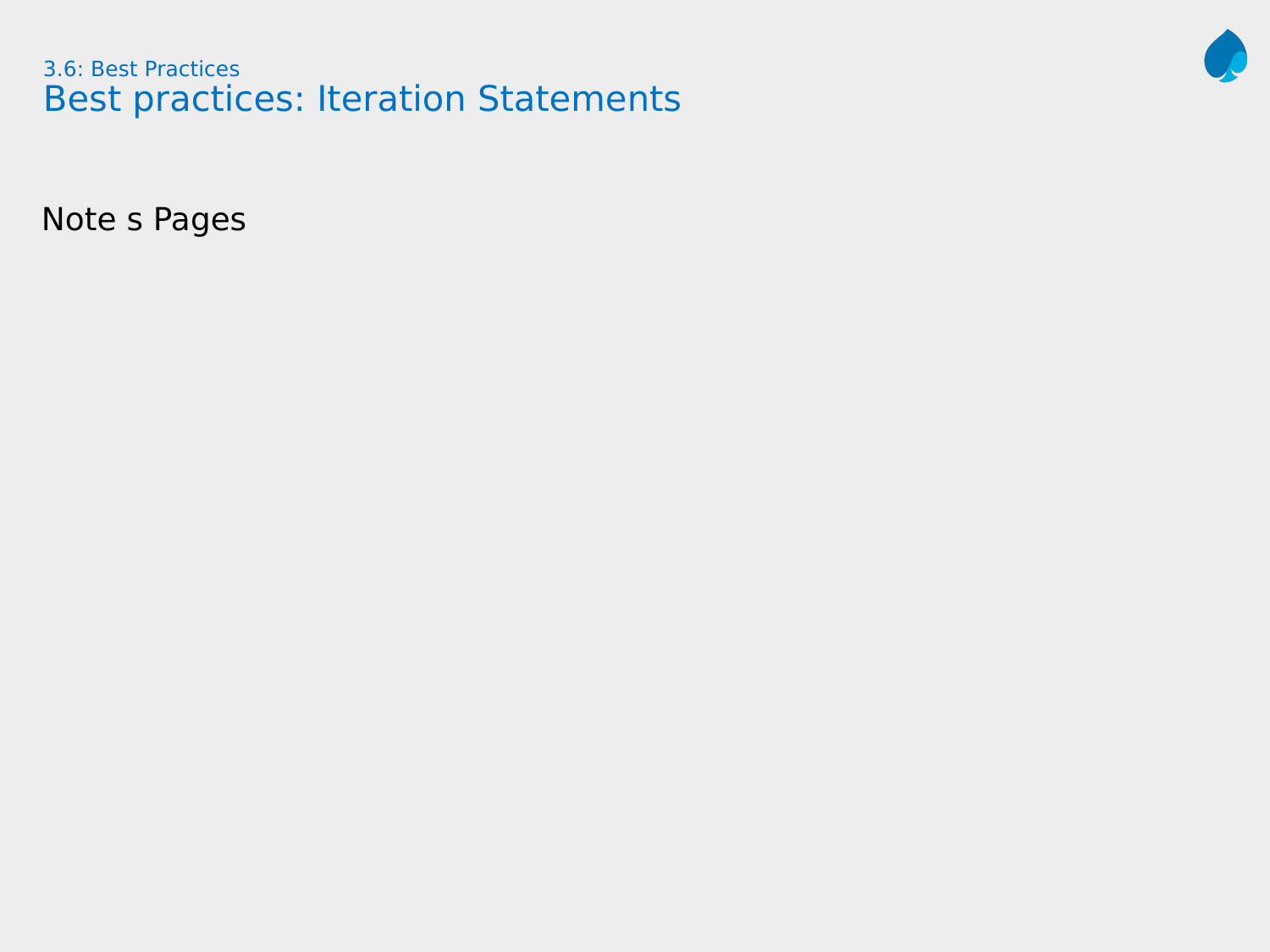

# 3.6: Best Practices Best practices: Iteration Statements
Note s Pages